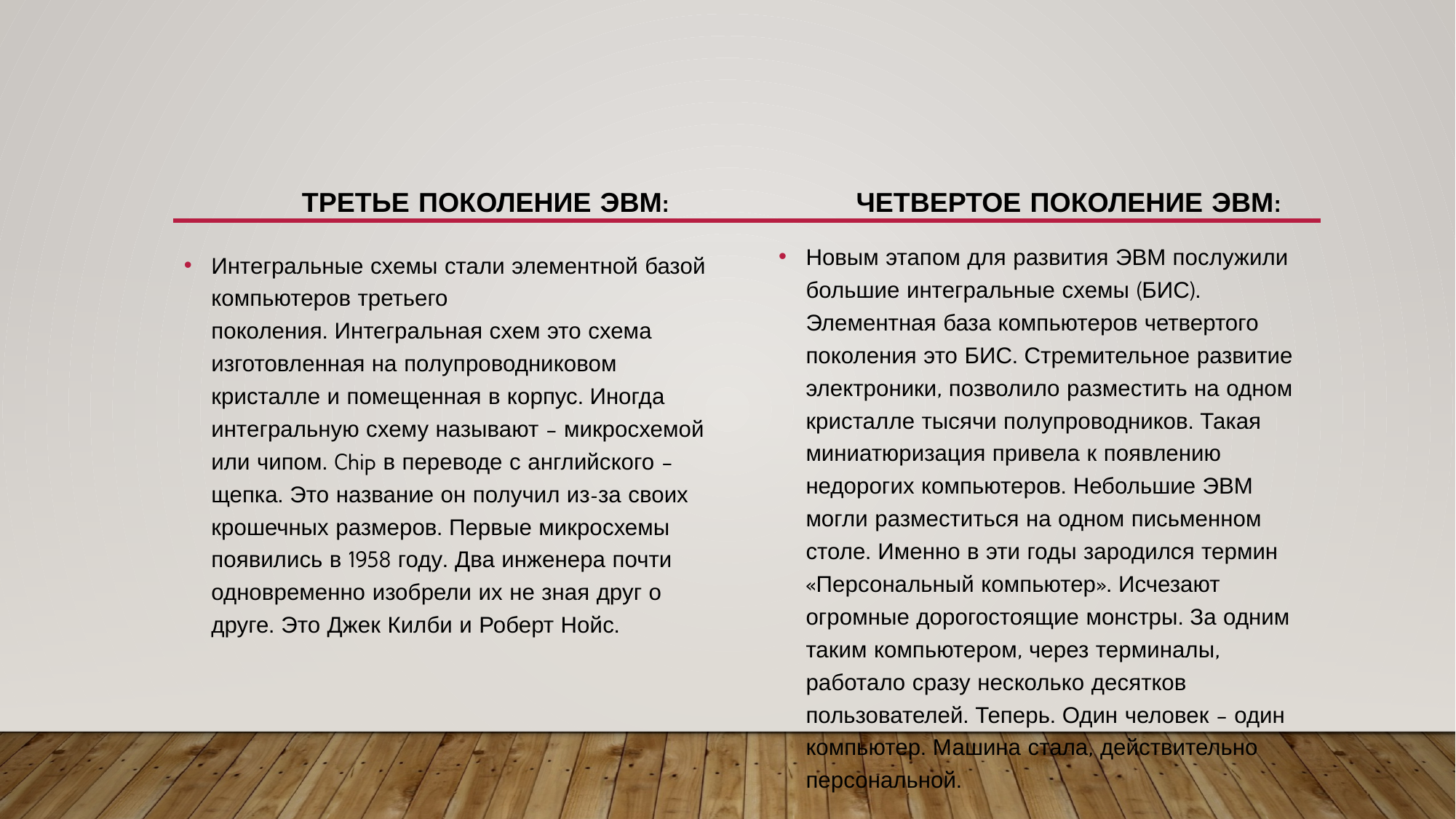

ТРЕТЬЕ ПОКОЛЕНИЕ ЭВМ:
ЧЕТВЕРТОЕ ПОКОЛЕНИЕ ЭВМ:
Новым этапом для развития ЭВМ послужили большие интегральные схемы (БИС). Элементная база компьютеров четвертого поколения это БИС. Стремительное развитие электроники, позволило разместить на одном кристалле тысячи полупроводников. Такая миниатюризация привела к появлению недорогих компьютеров. Небольшие ЭВМ могли разместиться на одном письменном столе. Именно в эти годы зародился термин «Персональный компьютер». Исчезают огромные дорогостоящие монстры. За одним таким компьютером, через терминалы, работало сразу несколько десятков пользователей. Теперь. Один человек – один компьютер. Машина стала, действительно персональной.
Интегральные схемы стали элементной базой компьютеров третьего поколения. Интегральная схем это схема изготовленная на полупроводниковом кристалле и помещенная в корпус. Иногда интегральную схему называют – микросхемой или чипом. Chip в переводе с английского – щепка. Это название он получил из-за своих крошечных размеров. Первые микросхемы появились в 1958 году. Два инженера почти одновременно изобрели их не зная друг о друге. Это Джек Килби и Роберт Нойс.